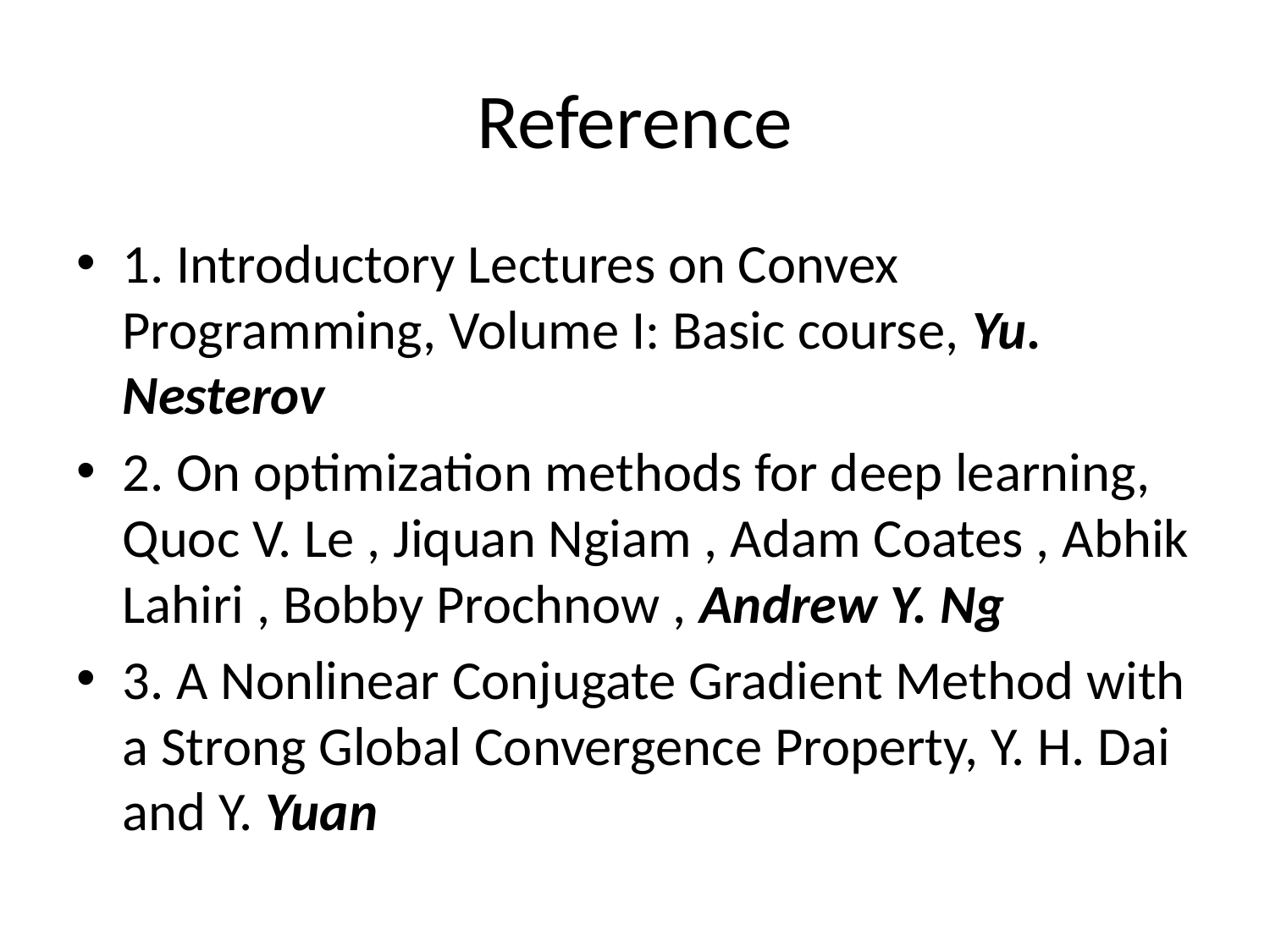

# Reference
1. Introductory Lectures on Convex Programming, Volume I: Basic course, Yu. Nesterov
2. On optimization methods for deep learning, Quoc V. Le , Jiquan Ngiam , Adam Coates , Abhik Lahiri , Bobby Prochnow , Andrew Y. Ng
3. A Nonlinear Conjugate Gradient Method with a Strong Global Convergence Property, Y. H. Dai and Y. Yuan